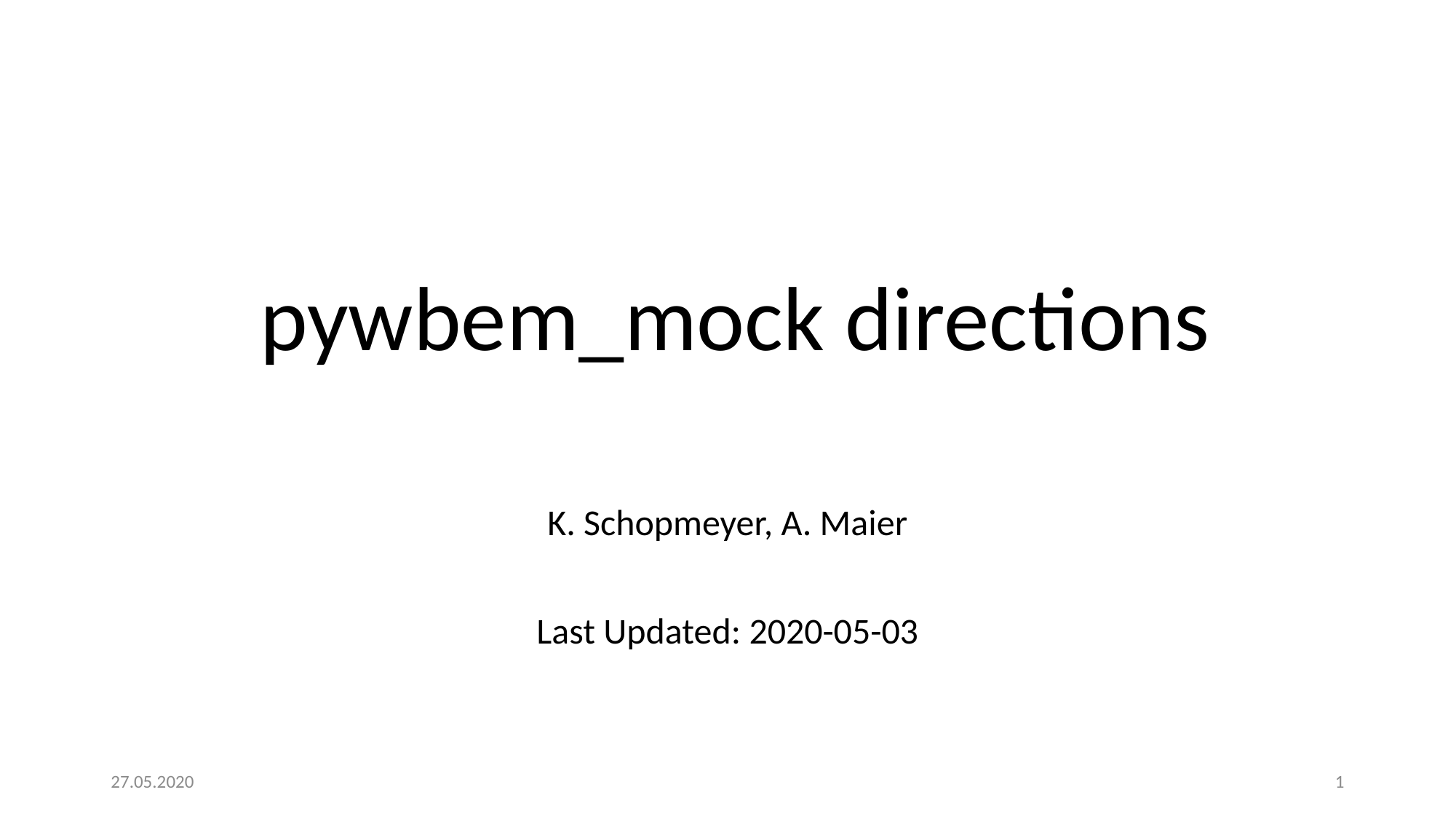

# pywbem_mock directions
K. Schopmeyer, A. Maier

Last Updated: 2020-05-03

27.05.2020
1